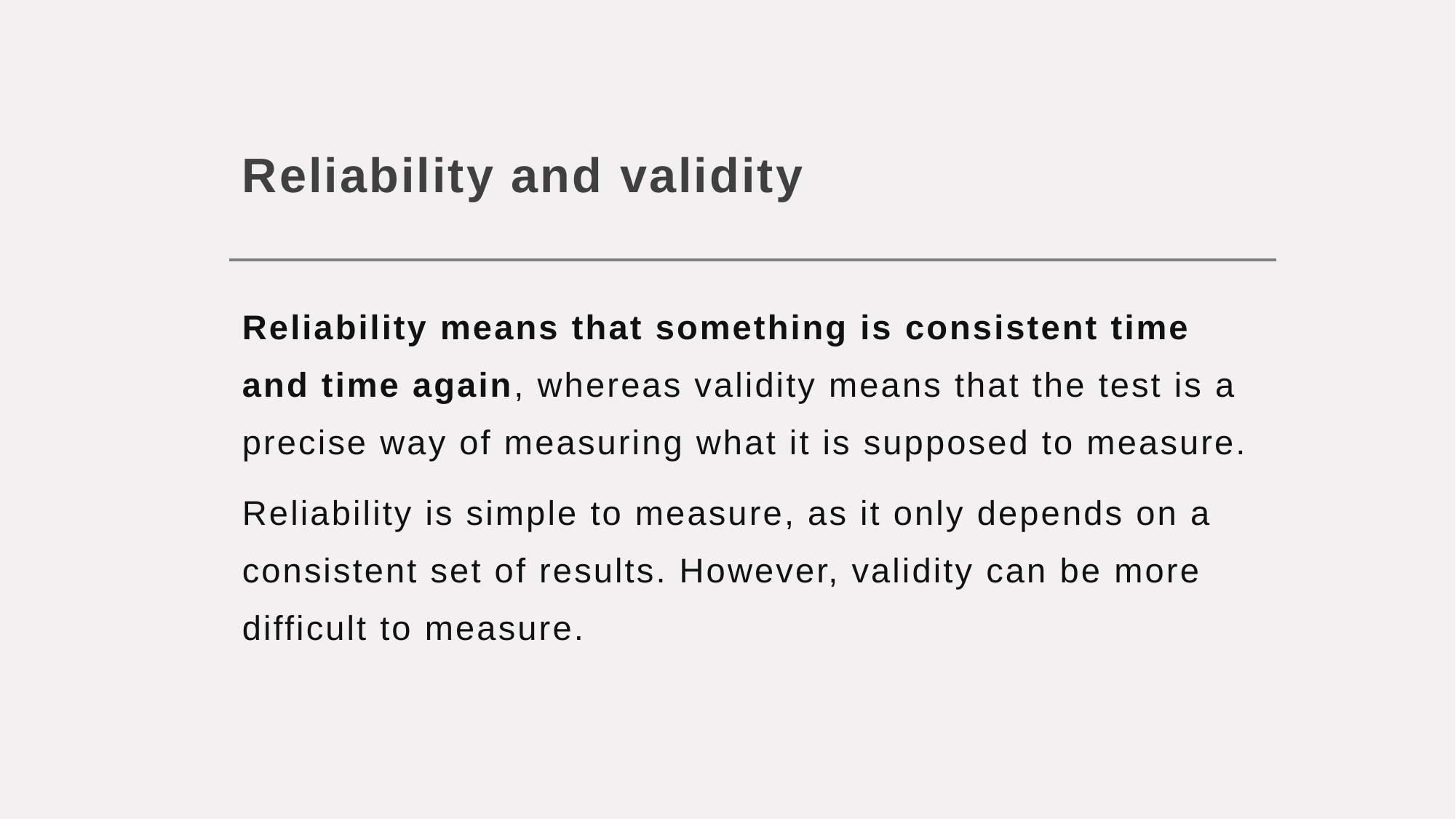

# Reliability and validity
Reliability means that something is consistent time and time again, whereas validity means that the test is a precise way of measuring what it is supposed to measure.
Reliability is simple to measure, as it only depends on a consistent set of results. However, validity can be more difficult to measure.